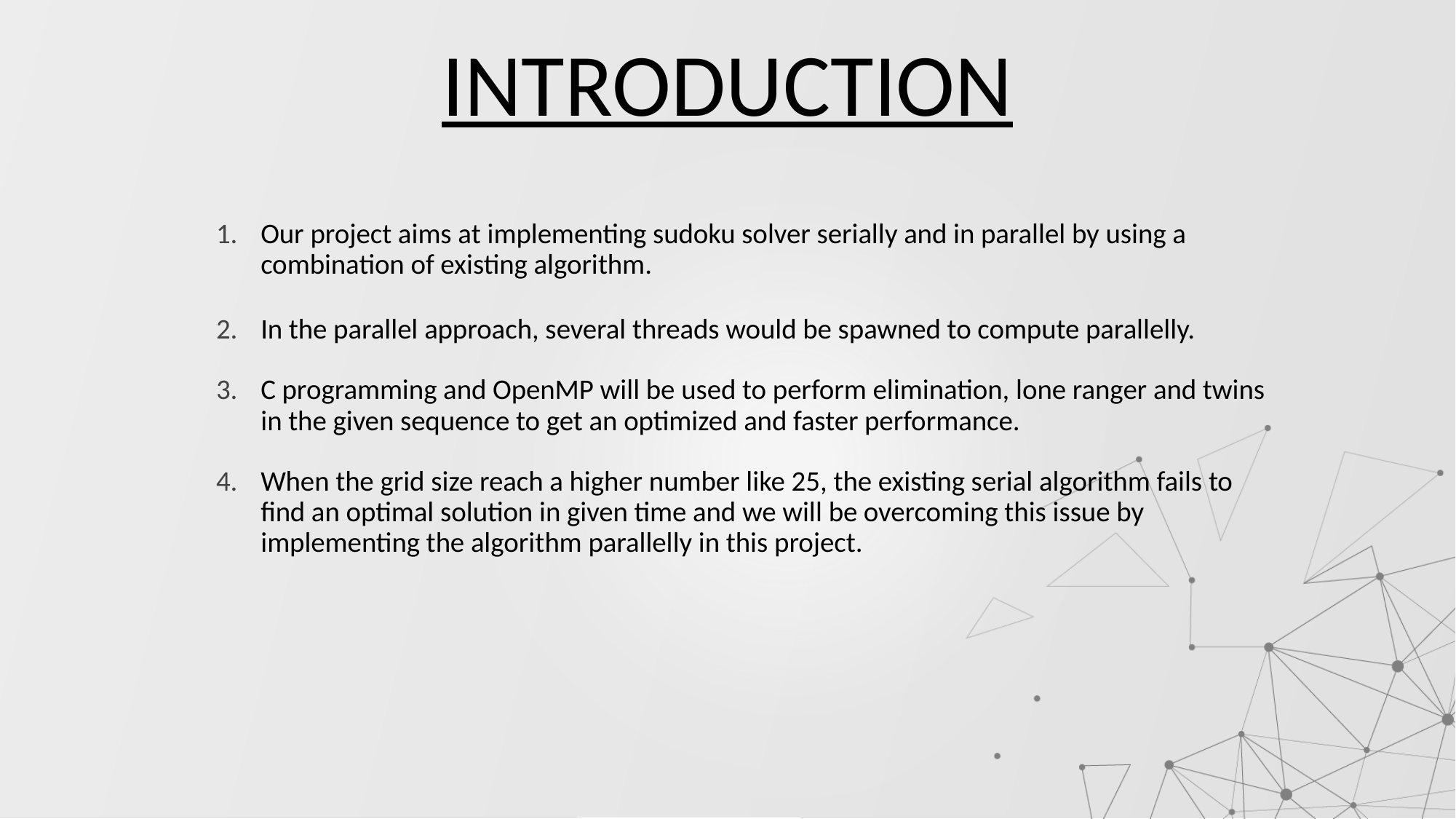

# INTRODUCTION
Our project aims at implementing sudoku solver serially and in parallel by using a combination of existing algorithm.
In the parallel approach, several threads would be spawned to compute parallelly.
C programming and OpenMP will be used to perform elimination, lone ranger and twins in the given sequence to get an optimized and faster performance.
When the grid size reach a higher number like 25, the existing serial algorithm fails to find an optimal solution in given time and we will be overcoming this issue by implementing the algorithm parallelly in this project.